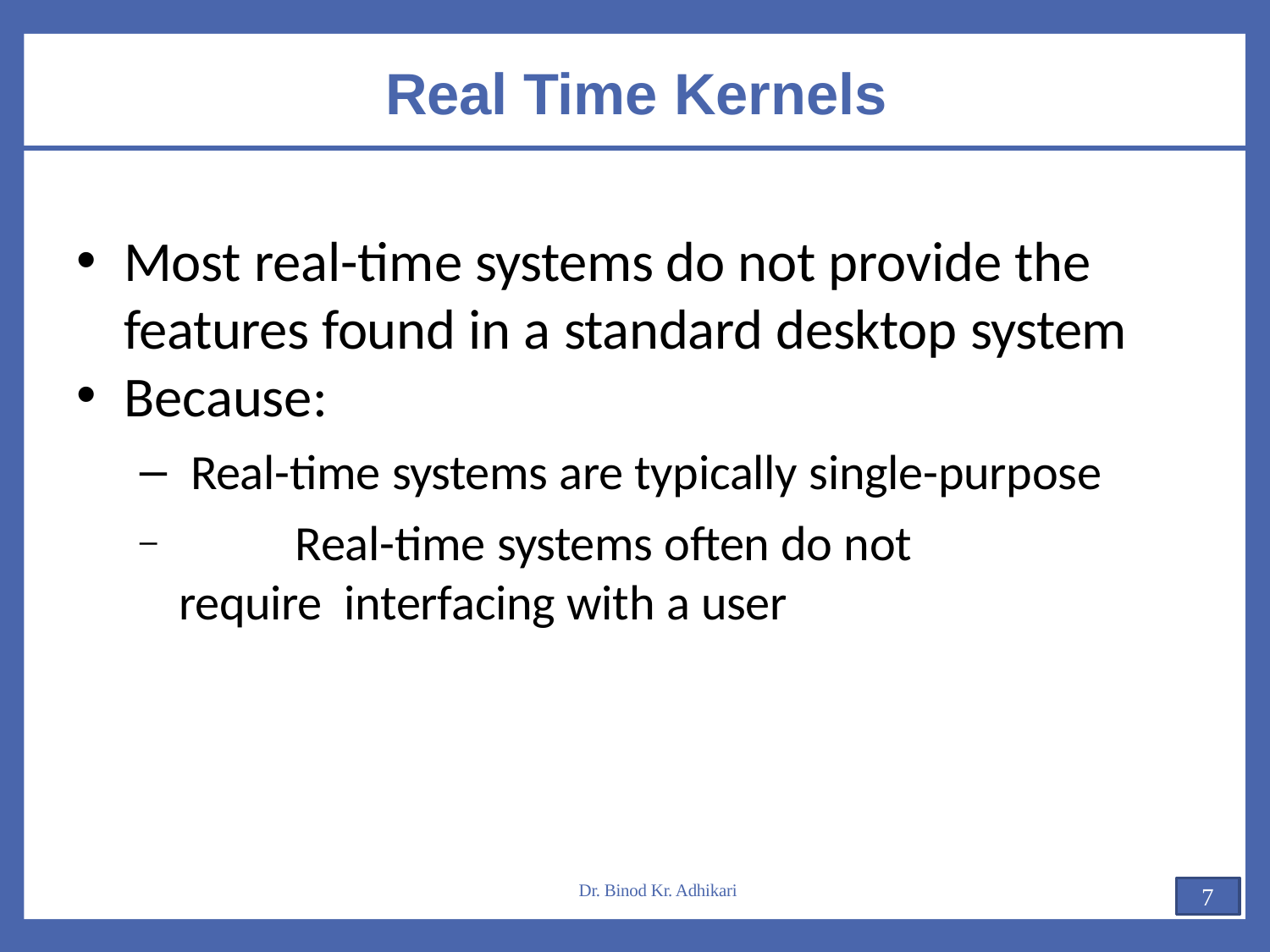

# Real Time Kernels
Most real-time systems do not provide the  features found in a standard desktop system
Because:
Real-time systems are typically single-purpose
	Real-time systems often do not require  interfacing with a user
Dr. Binod Kr. Adhikari